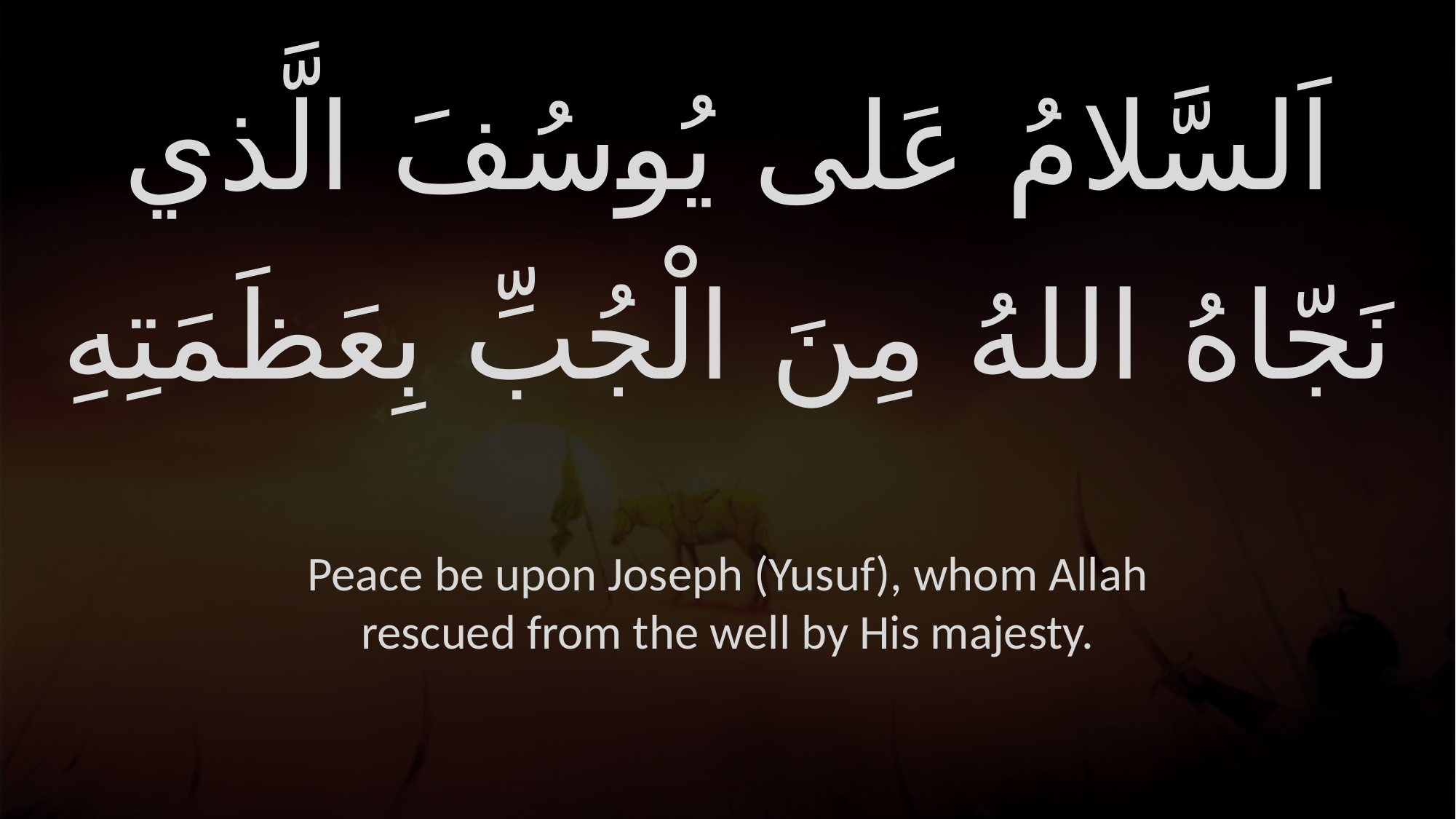

# اَلسَّلامُ عَلى يُوسُفَ الَّذي نَجّاهُ اللهُ مِنَ الْجُبِّ بِعَظَمَتِهِ
Peace be upon Joseph (Yusuf), whom Allah rescued from the well by His majesty.